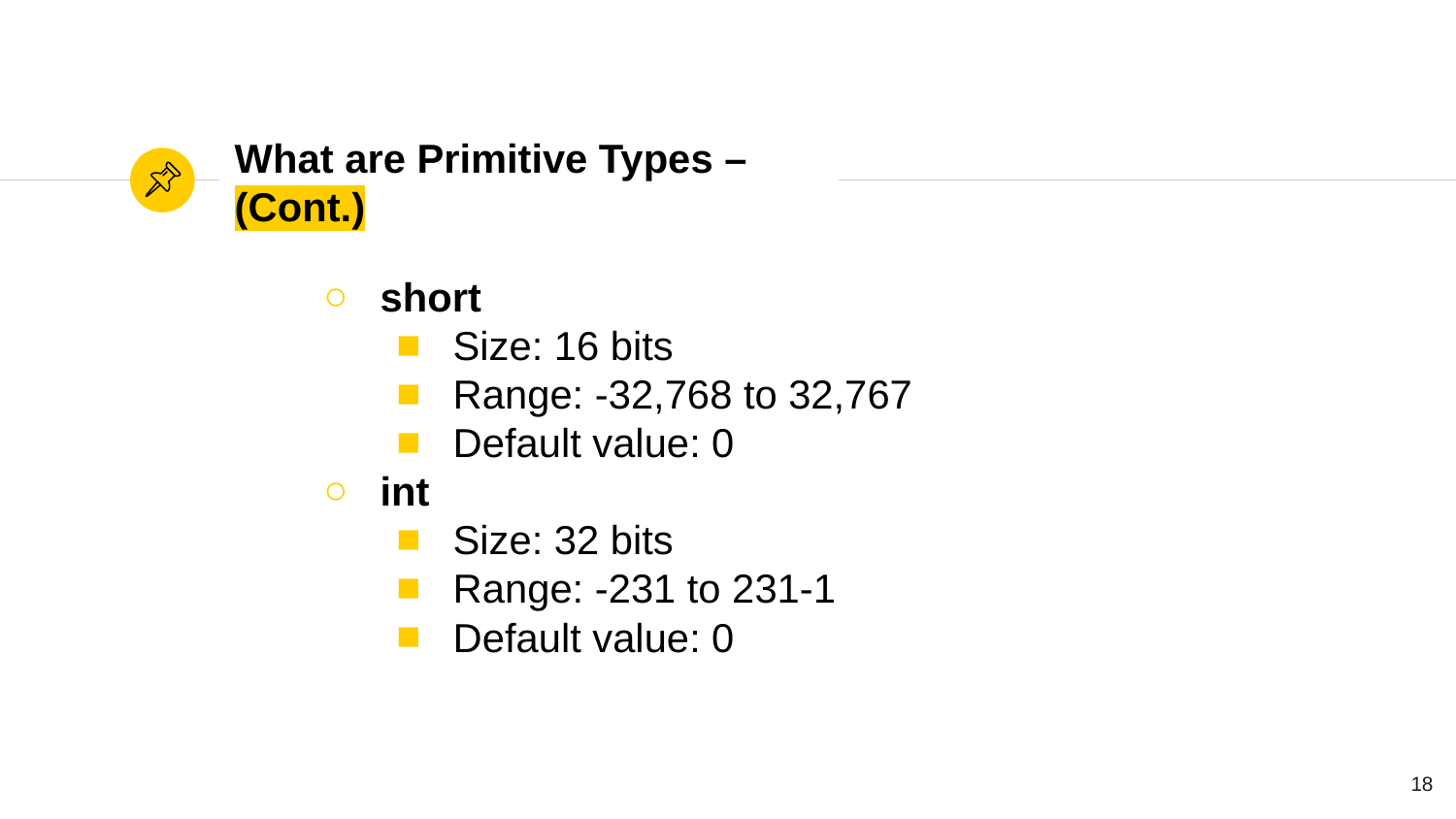

# What are Primitive Types – (Cont.)

short
Size: 16 bits
Range: -32,768 to 32,767
Default value: 0
int
Size: 32 bits
Range: -231 to 231-1
Default value: 0

18